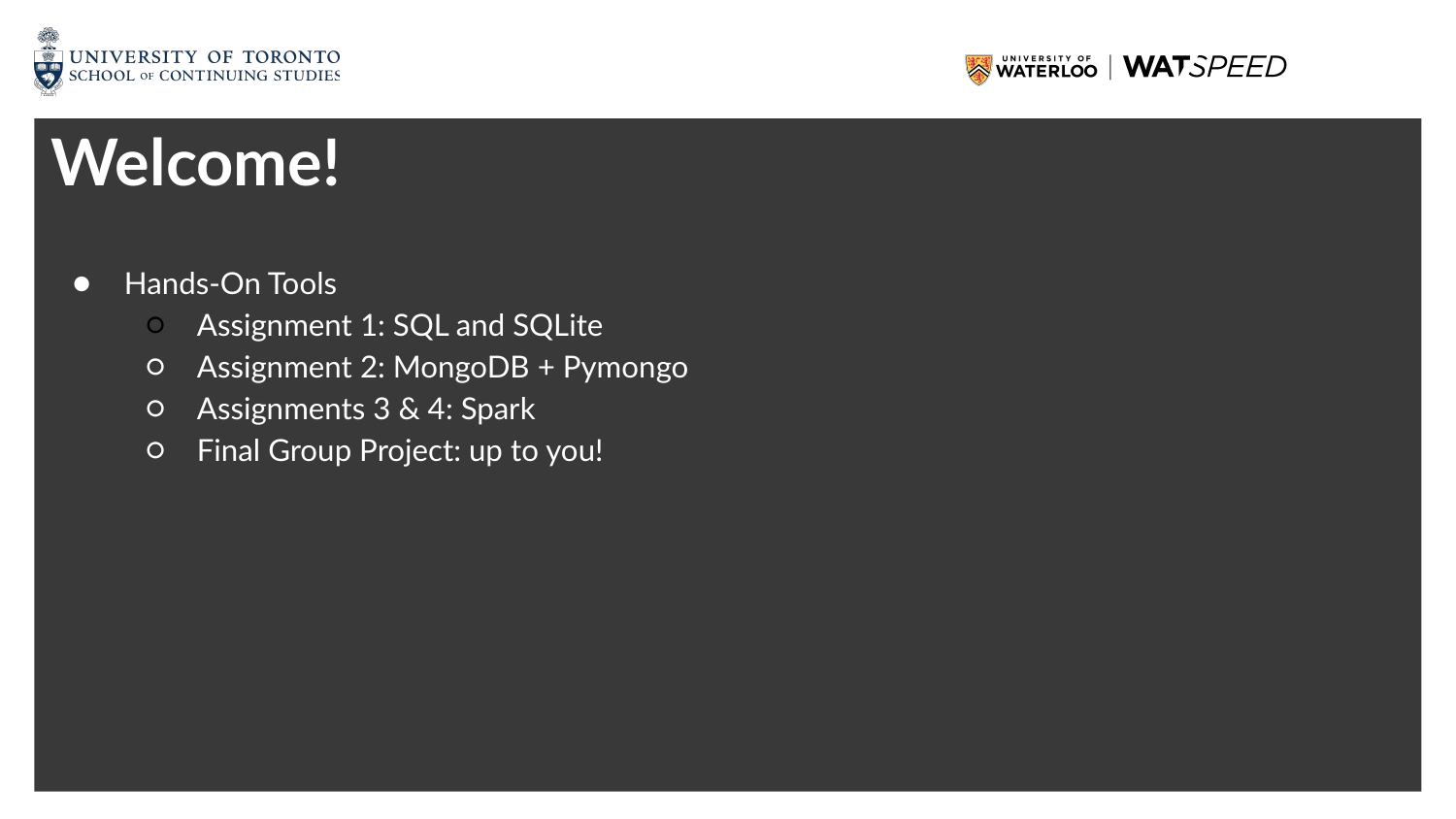

# Welcome!
Hands-On Tools
Assignment 1: SQL and SQLite
Assignment 2: MongoDB + Pymongo
Assignments 3 & 4: Spark
Final Group Project: up to you!